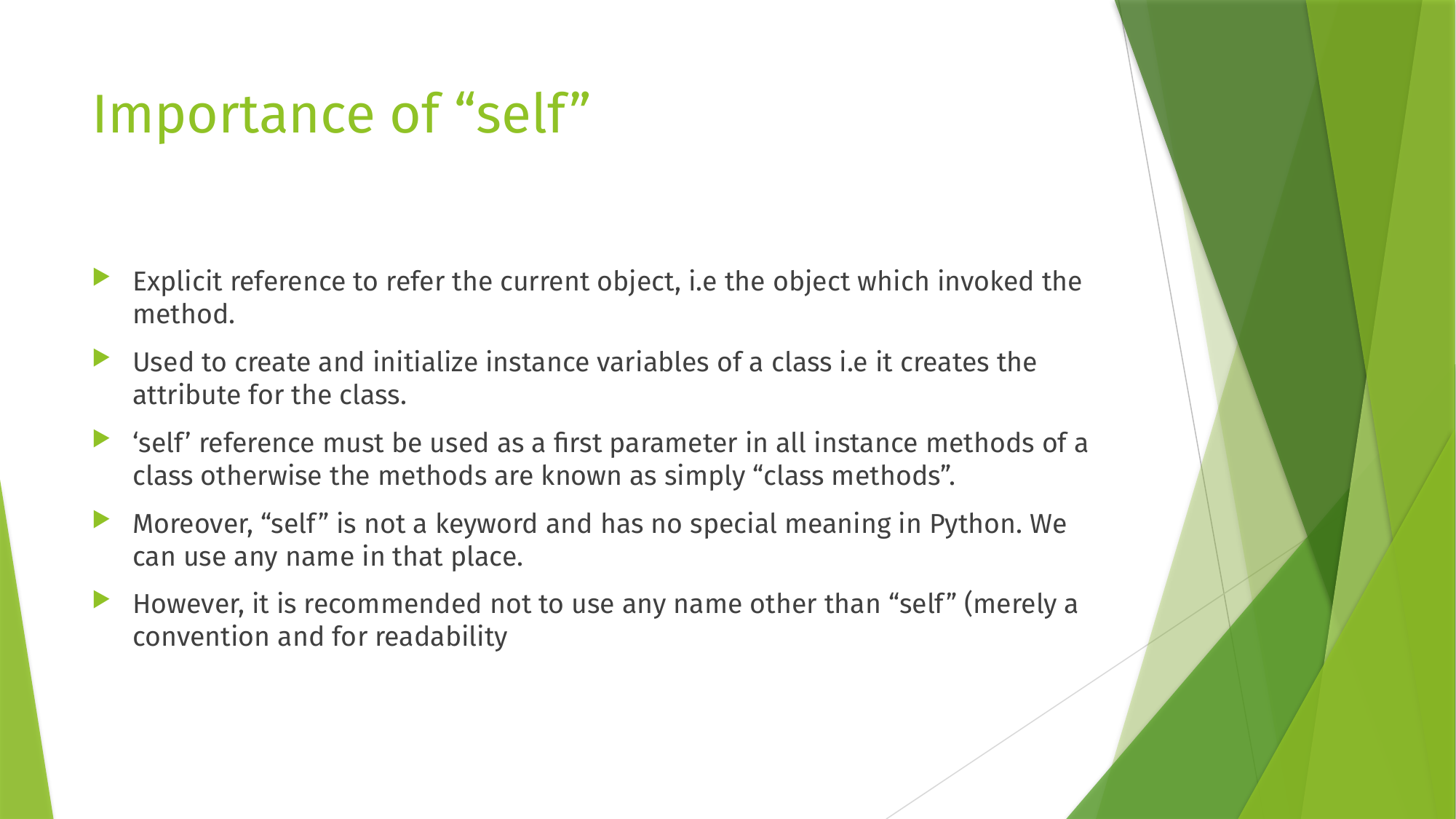

# Importance of “self”
Explicit reference to refer the current object, i.e the object which invoked the method.
Used to create and initialize instance variables of a class i.e it creates the attribute for the class.
‘self’ reference must be used as a first parameter in all instance methods of a class otherwise the methods are known as simply “class methods”.
Moreover, “self” is not a keyword and has no special meaning in Python. We can use any name in that place.
However, it is recommended not to use any name other than “self” (merely a convention and for readability